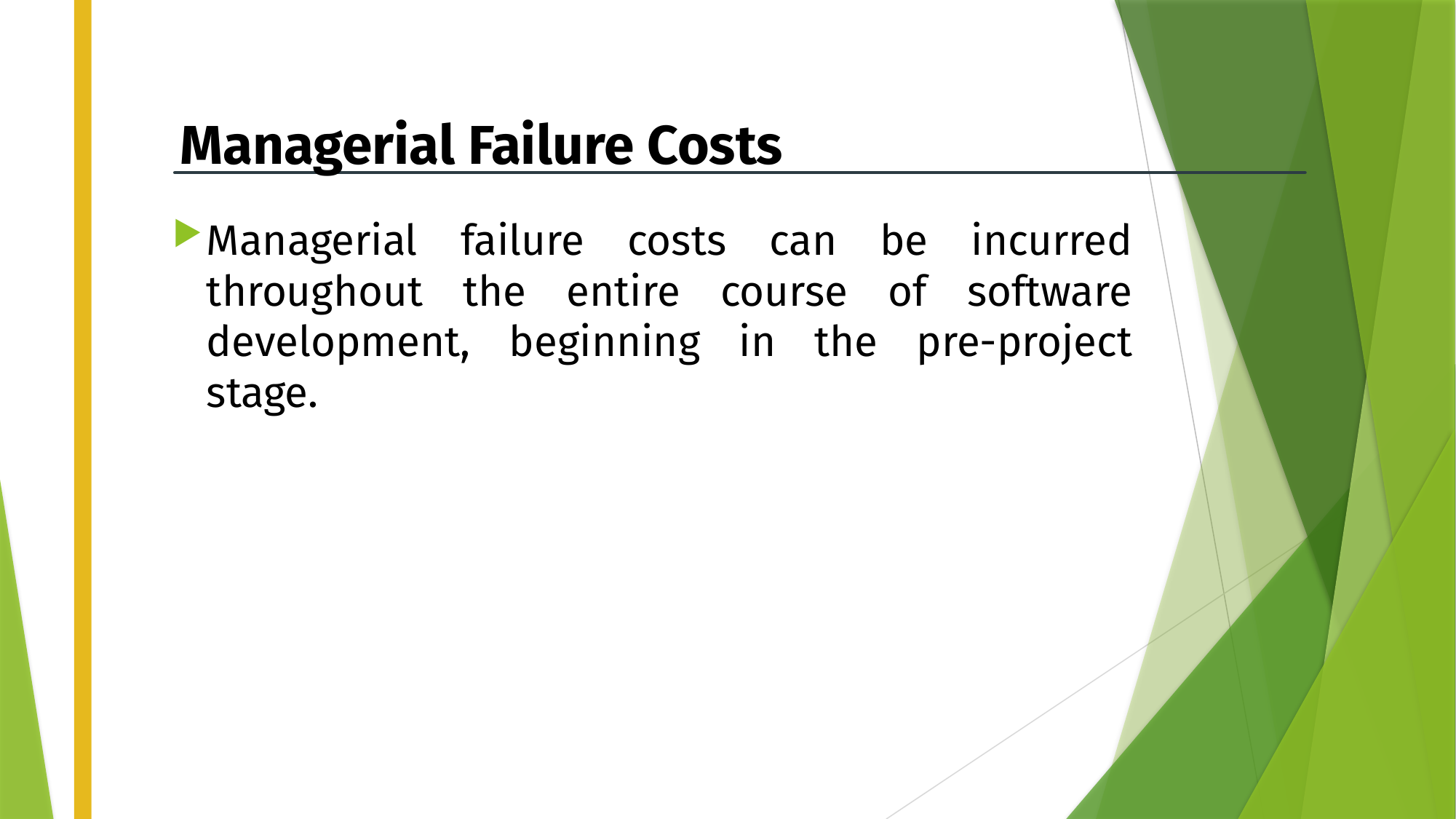

# Managerial Failure Costs
Managerial failure costs can be incurred throughout the entire course of software development, beginning in the pre-project stage.